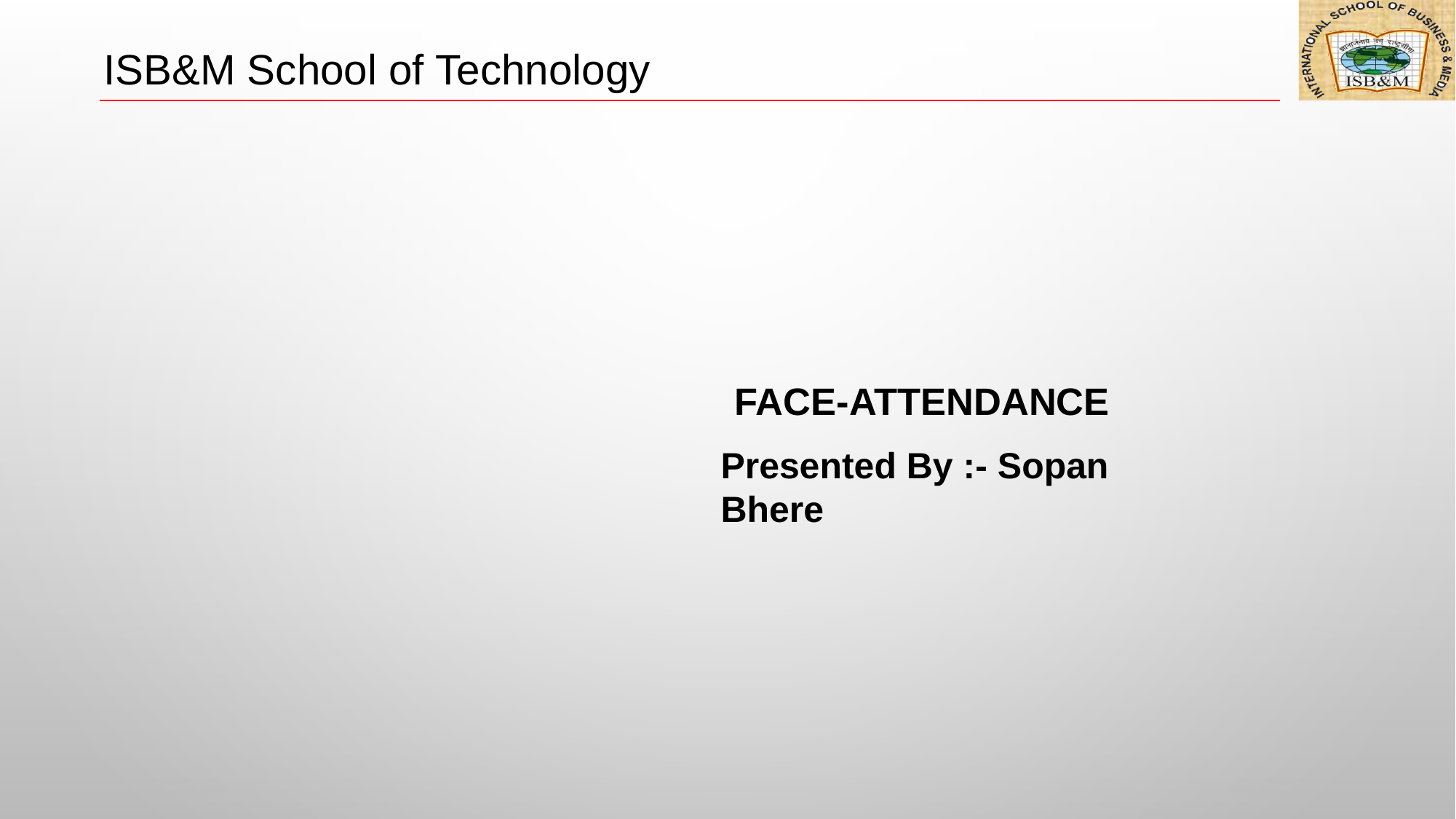

ISB&M School of Technology
# FACE-ATTENDANCE
Presented By :- Sopan Bhere